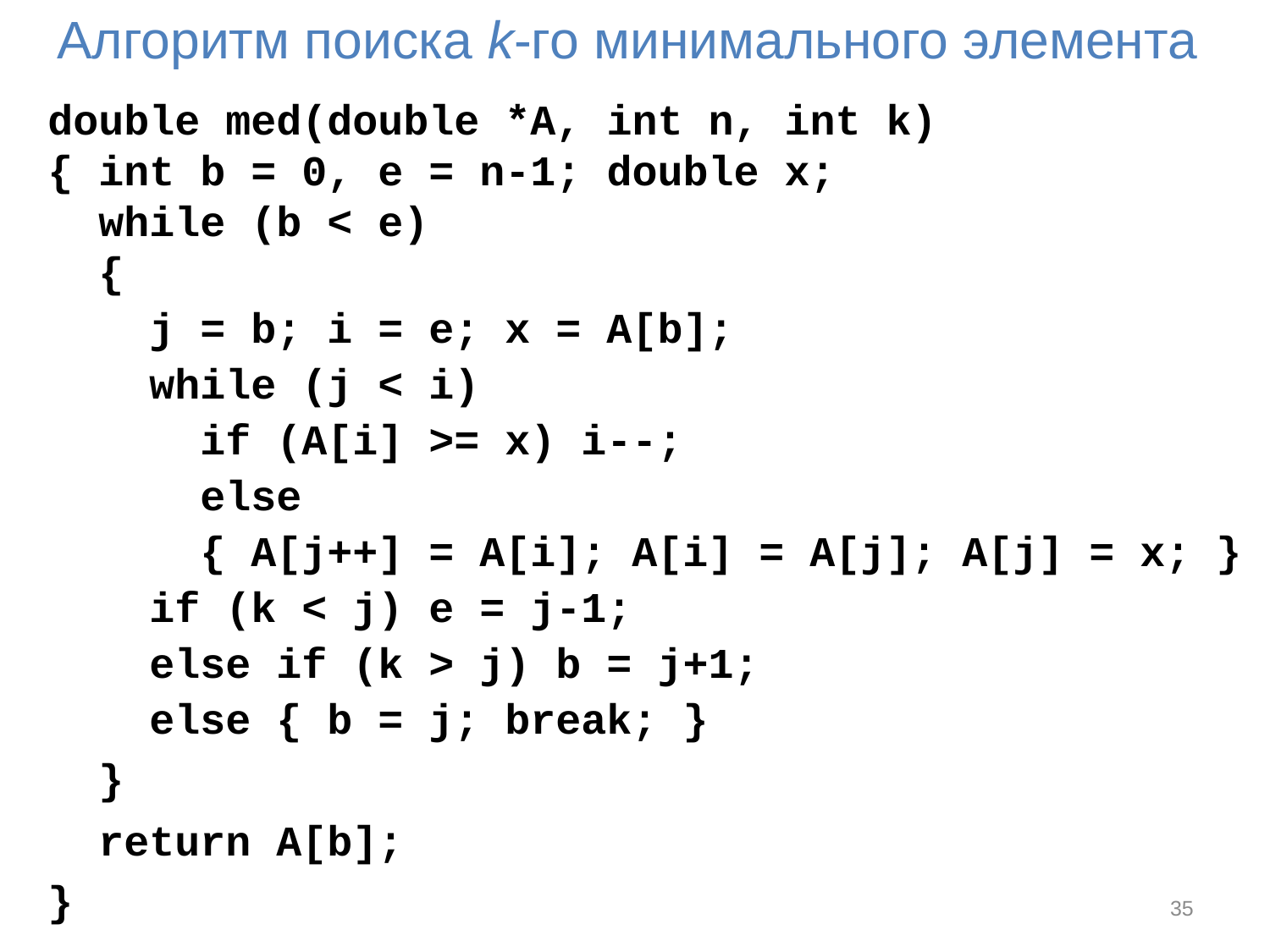

# Алгоритм поиска k-го минимального элемента
double med(double *A, int n, int k)
{ int b = 0, e = n-1; double x;
  while (b < e)
  {
    j = b; i = e; x = A[b];
    while (j < i)
      if (A[i] >= x) i--;
      else
      { A[j++] = A[i]; A[i] = A[j]; A[j] = x; }
    if (k < j) e = j-1;
    else if (k > j) b = j+1;
    else { b = j; break; }
  }
  return A[b];
}
35